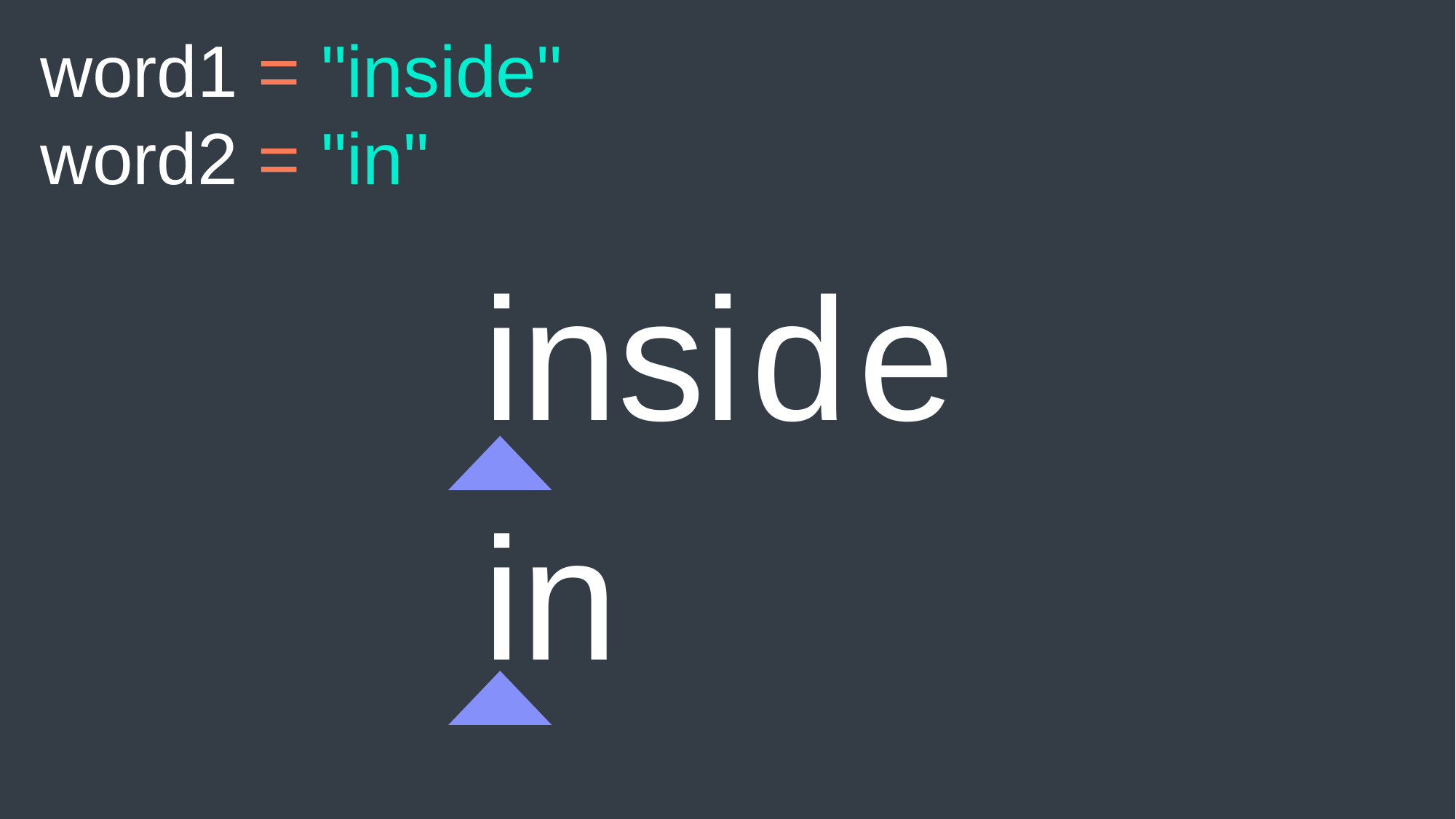

word1 = "inside"
word2 = "in"
in
s
i
d
e

in